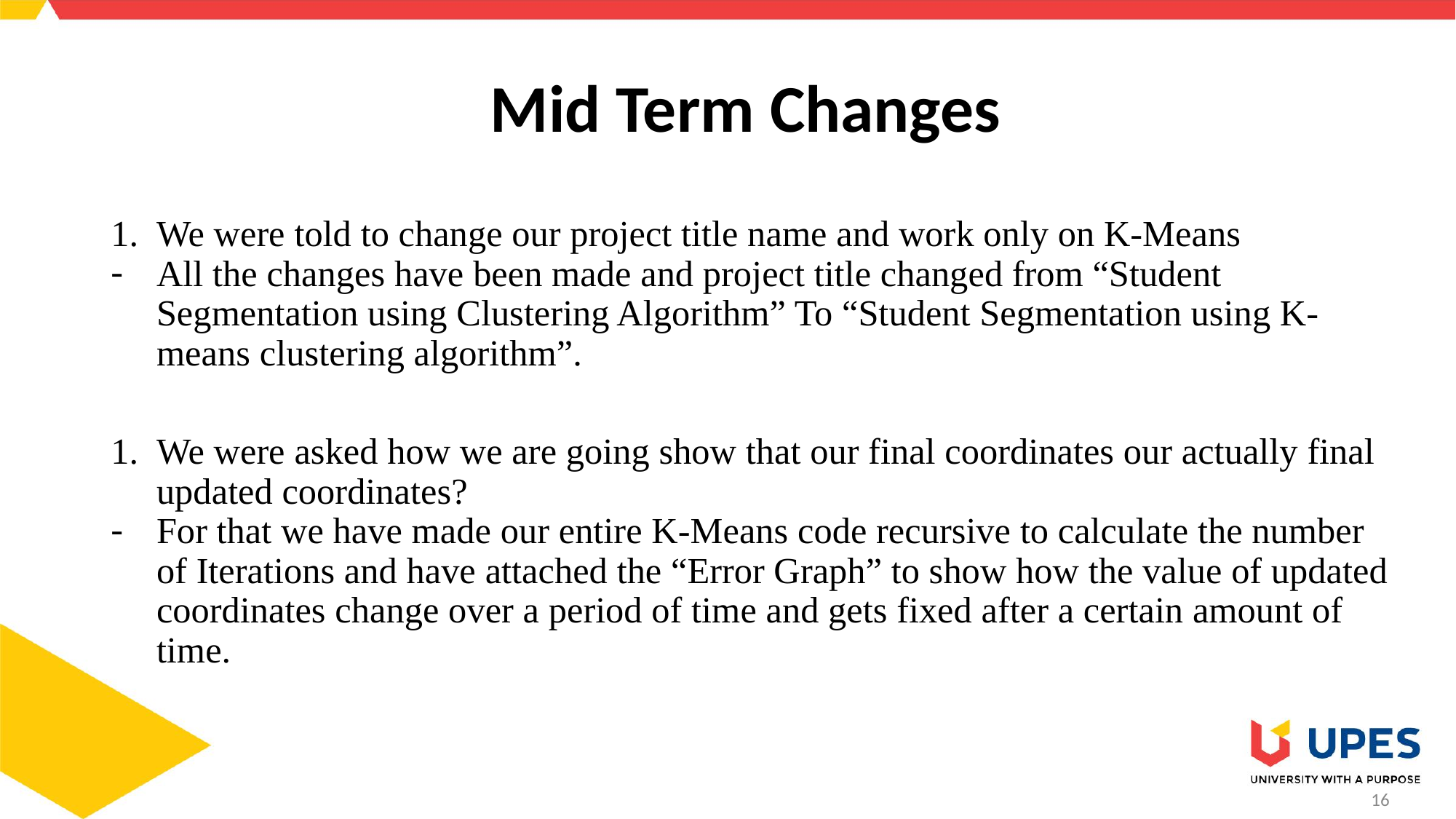

# Mid Term Changes
We were told to change our project title name and work only on K-Means
All the changes have been made and project title changed from “Student Segmentation using Clustering Algorithm” To “Student Segmentation using K-means clustering algorithm”.

We were asked how we are going show that our final coordinates our actually final updated coordinates?
For that we have made our entire K-Means code recursive to calculate the number of Iterations and have attached the “Error Graph” to show how the value of updated coordinates change over a period of time and gets fixed after a certain amount of time.